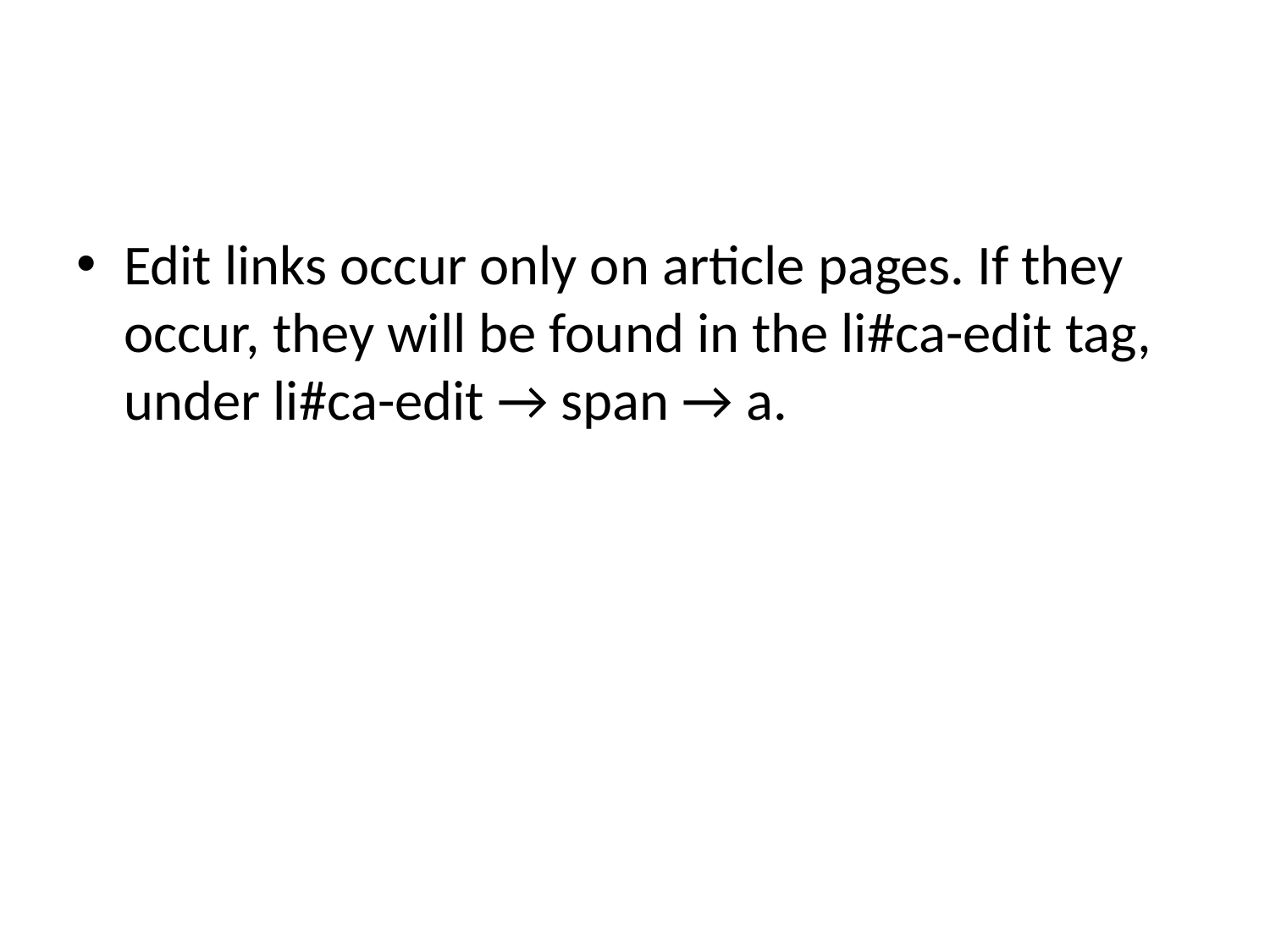

#
Edit links occur only on article pages. If they occur, they will be found in the li#ca-edit tag, under li#ca-edit → span → a.